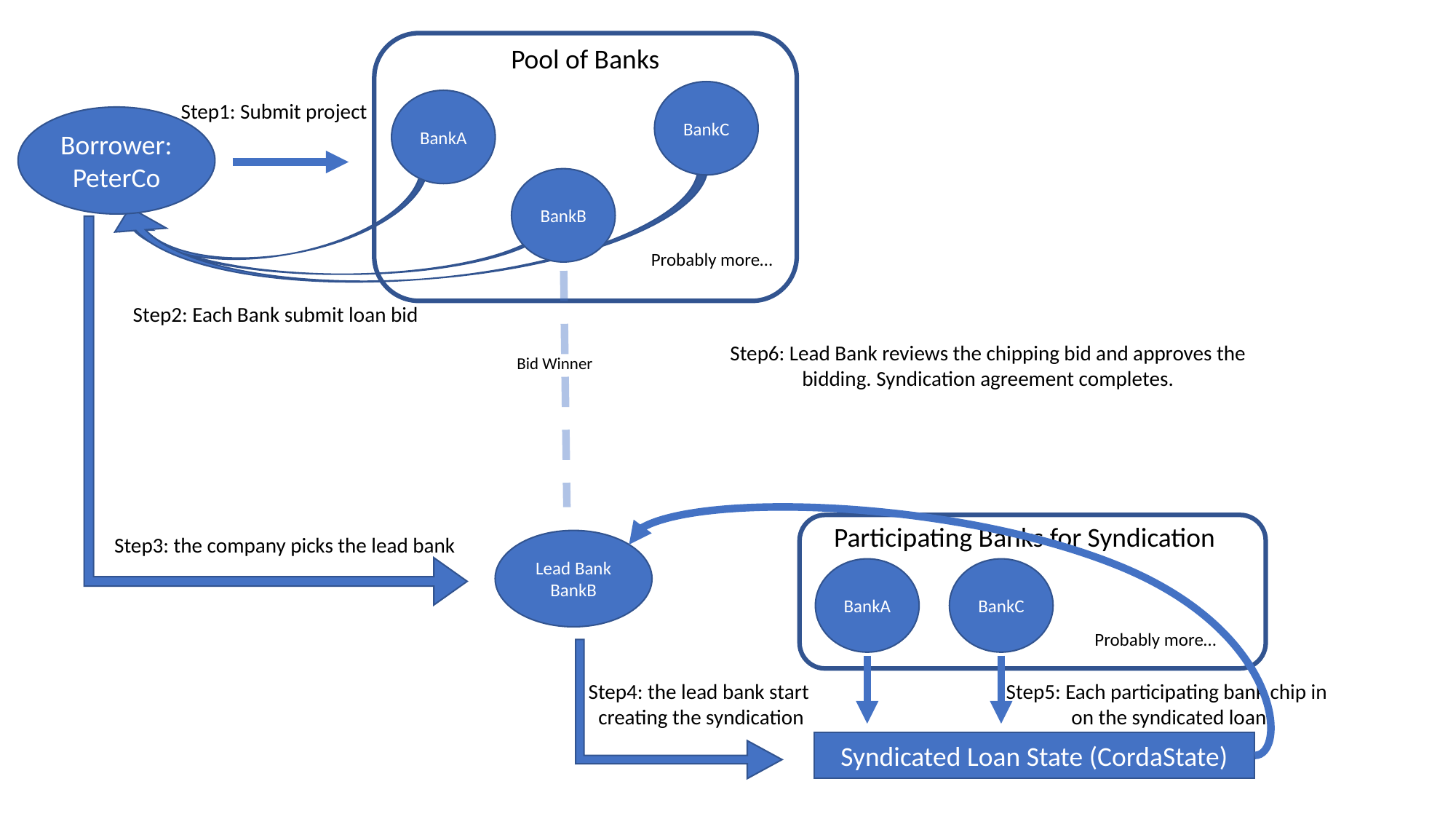

Pool of Banks
BankC
BankA
Step1: Submit project
Borrower:
PeterCo
BankB

Probably more…
Step2: Each Bank submit loan bid
Step6: Lead Bank reviews the chipping bid and approves the bidding. Syndication agreement completes.
Bid Winner
Participating Banks for Syndication

Step3: the company picks the lead bank
Lead Bank BankB
BankA
BankC

Probably more…
Step4: the lead bank start
creating the syndication
Step5: Each participating bank chip in
 on the syndicated loan
Syndicated Loan State (CordaState)